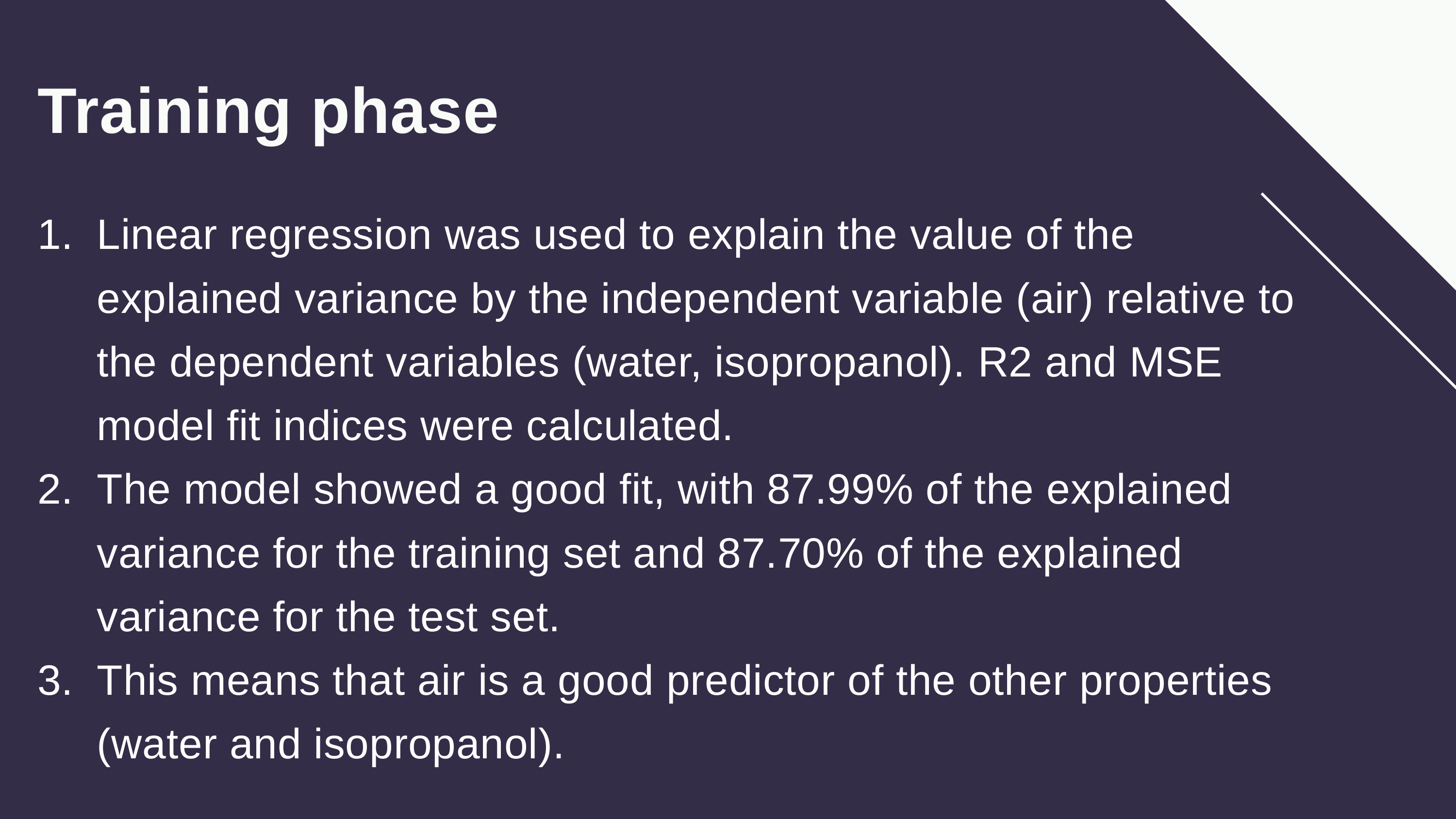

Training phase
Linear regression was used to explain the value of the explained variance by the independent variable (air) relative to the dependent variables (water, isopropanol). R2 and MSE model fit indices were calculated.
The model showed a good fit, with 87.99% of the explained variance for the training set and 87.70% of the explained variance for the test set.
This means that air is a good predictor of the other properties (water and isopropanol).